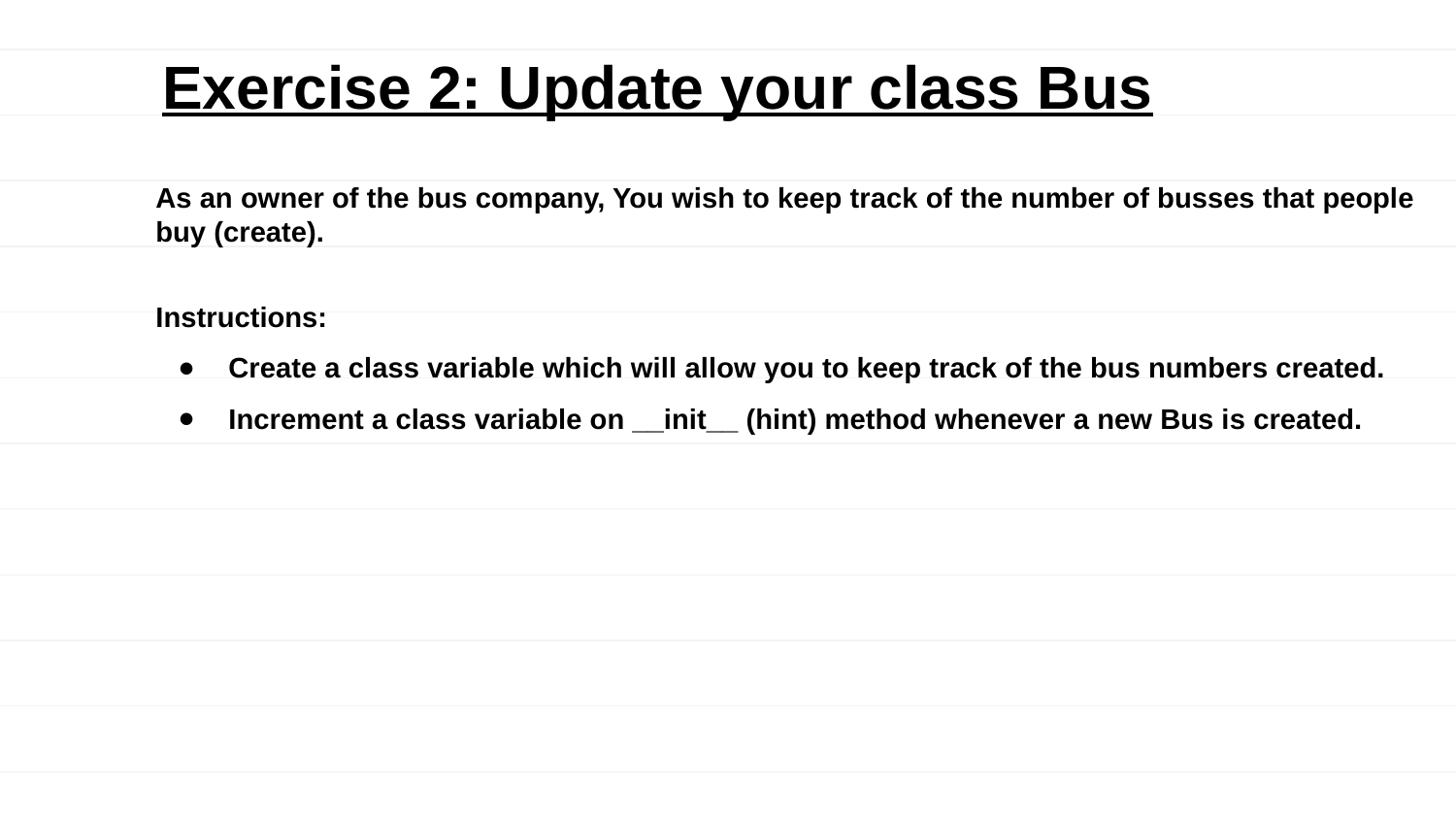

Exercise 2: Update your class Bus
As an owner of the bus company, You wish to keep track of the number of busses that people buy (create).

Instructions:
Create a class variable which will allow you to keep track of the bus numbers created.
Increment a class variable on __init__ (hint) method whenever a new Bus is created.